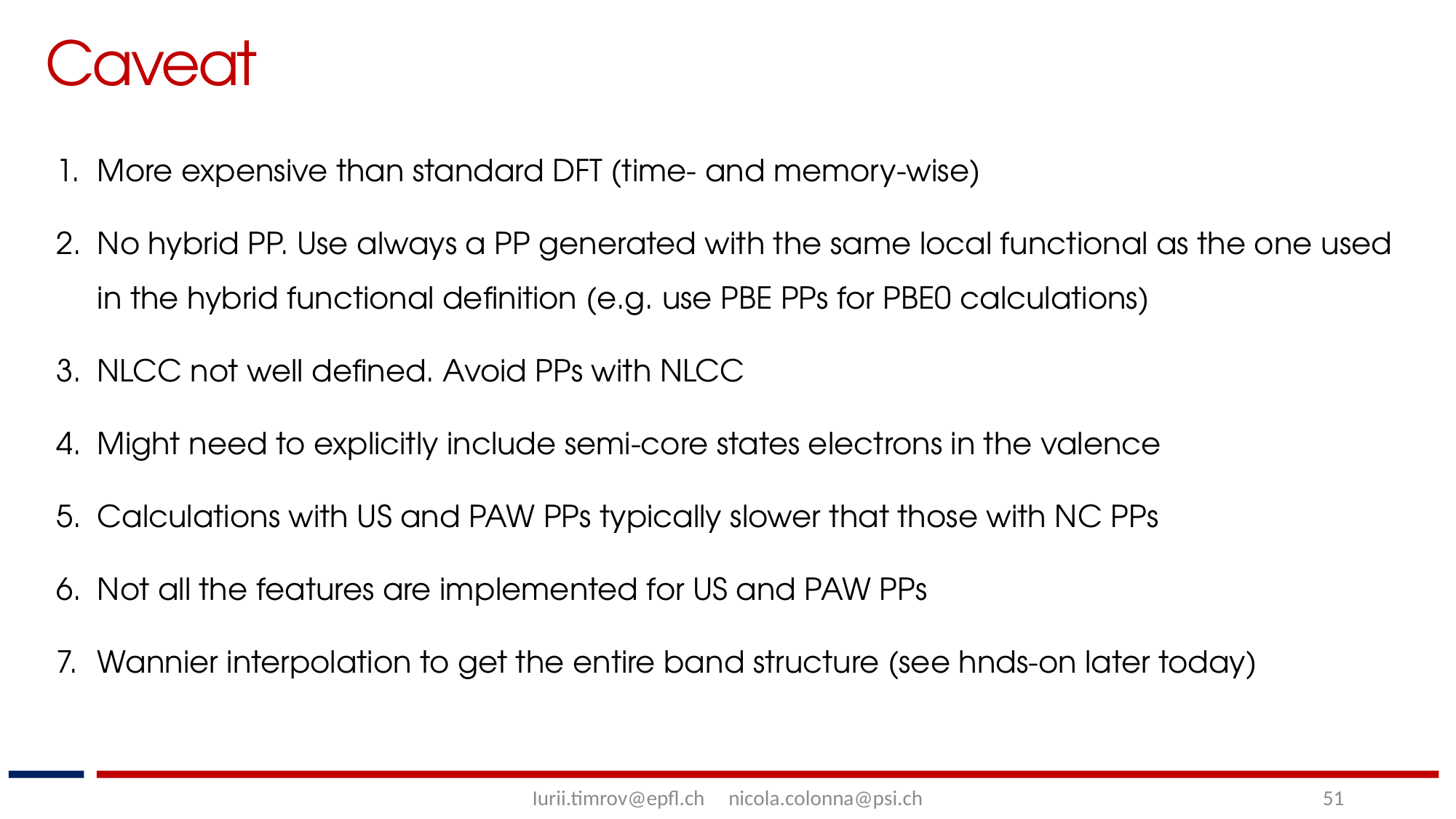

Caveat
More expensive than standard DFT (time- and memory-wise)
No hybrid PP. Use always a PP generated with the same local functional as the one used in the hybrid functional definition (e.g. use PBE PPs for PBE0 calculations)
NLCC not well defined. Avoid PPs with NLCC
Might need to explicitly include semi-core states electrons in the valence
Calculations with US and PAW PPs typically slower that those with NC PPs
Not all the features are implemented for US and PAW PPs
Wannier interpolation to get the entire band structure (see hnds-on later today)

Iurii.timrov@epfl.ch     nicola.colonna@psi.ch
51